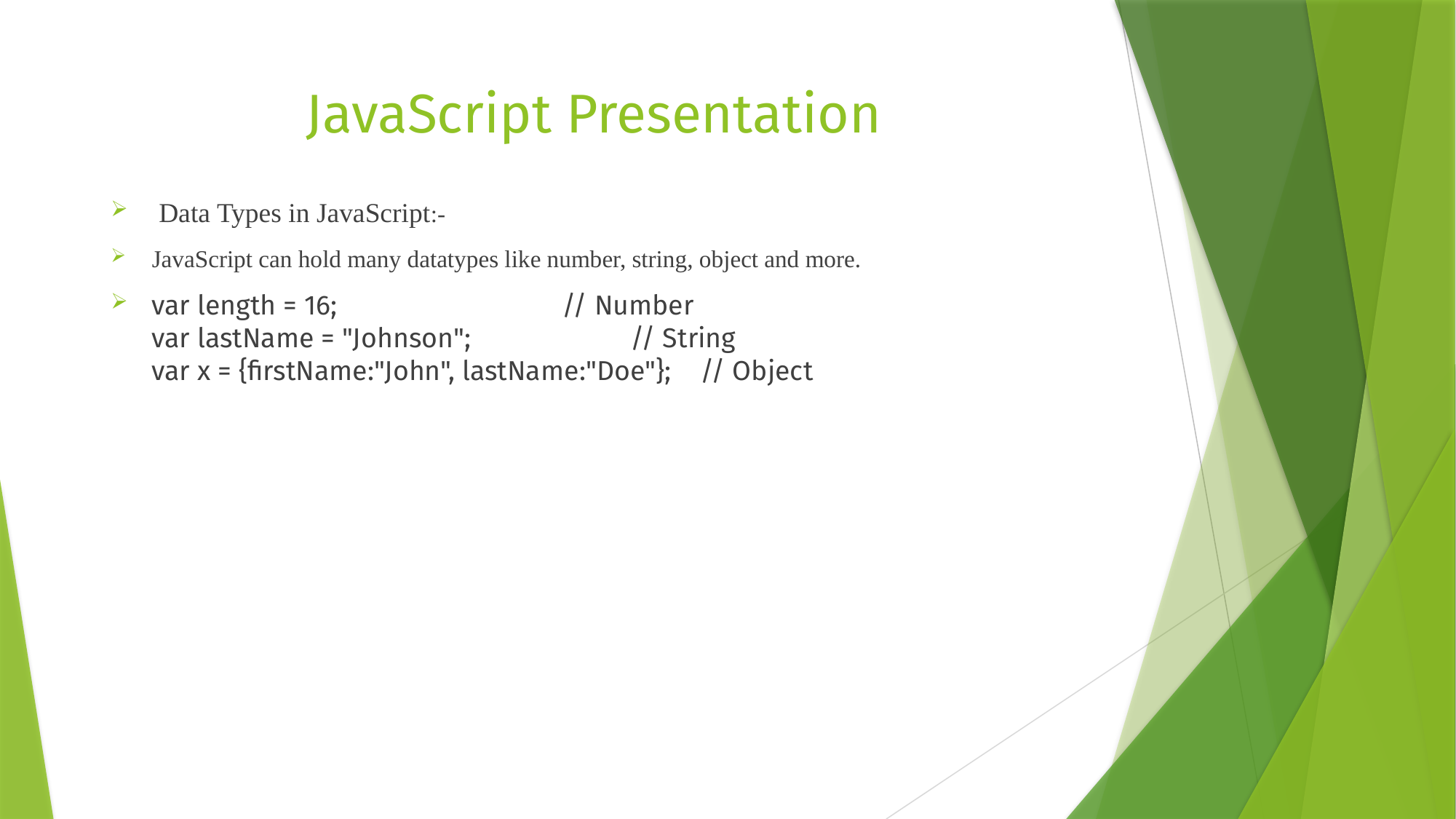

# JavaScript Presentation
 Data Types in JavaScript:-
JavaScript can hold many datatypes like number, string, object and more.
var length = 16;                               // Number
var lastName = "Johnson";                      // String
var x = {firstName:"John", lastName:"Doe"};    // Object